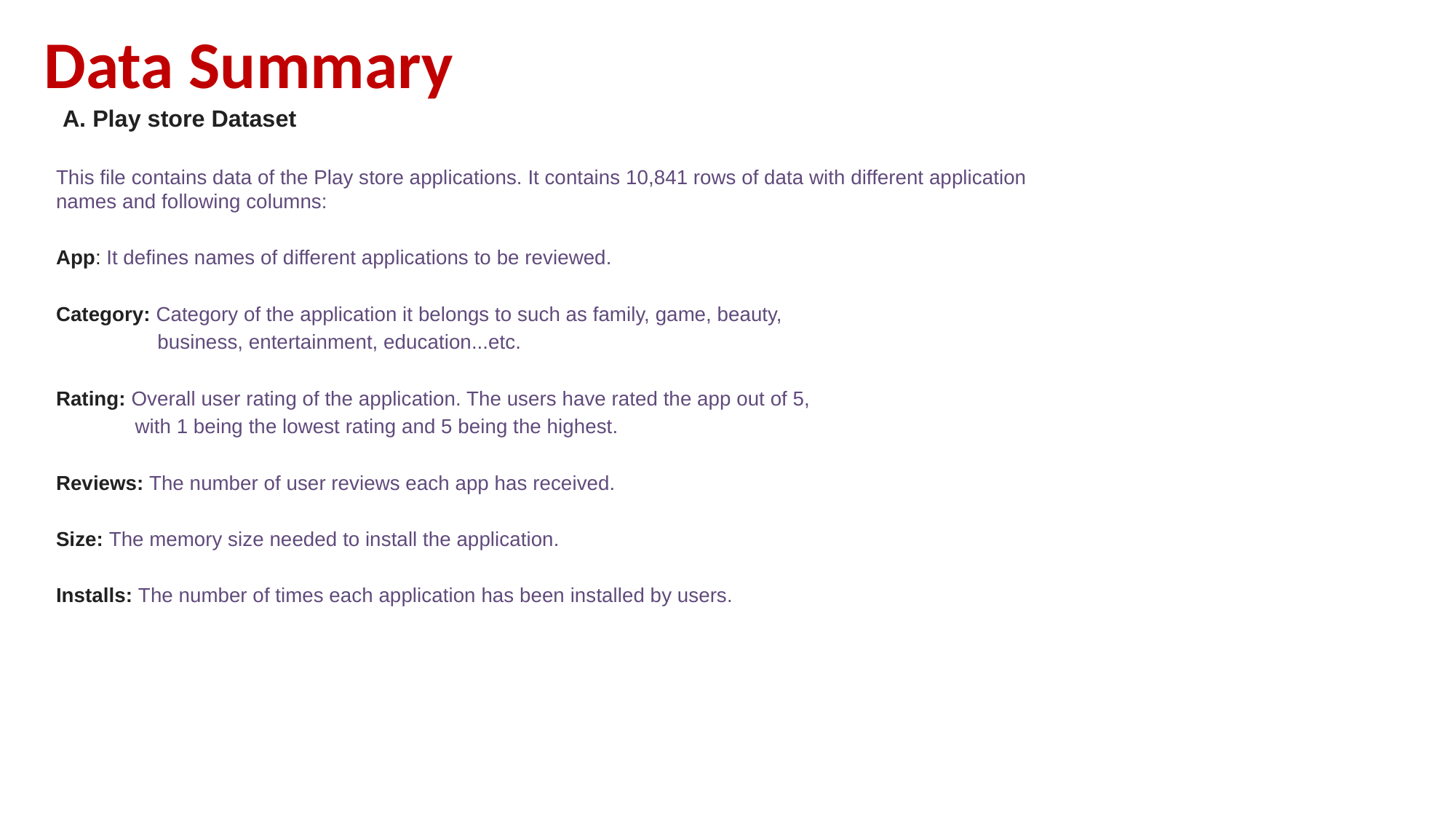

# Data Summary
 A. Play store Dataset

This file contains data of the Play store applications. It contains 10,841 rows of data with different application names and following columns:

App: It defines names of different applications to be reviewed.

Category: Category of the application it belongs to such as family, game, beauty,
                  business, entertainment, education...etc.

Rating: Overall user rating of the application. The users have rated the app out of 5,
              with 1 being the lowest rating and 5 being the highest.

Reviews: The number of user reviews each app has received.

Size: The memory size needed to install the application.

Installs: The number of times each application has been installed by users.